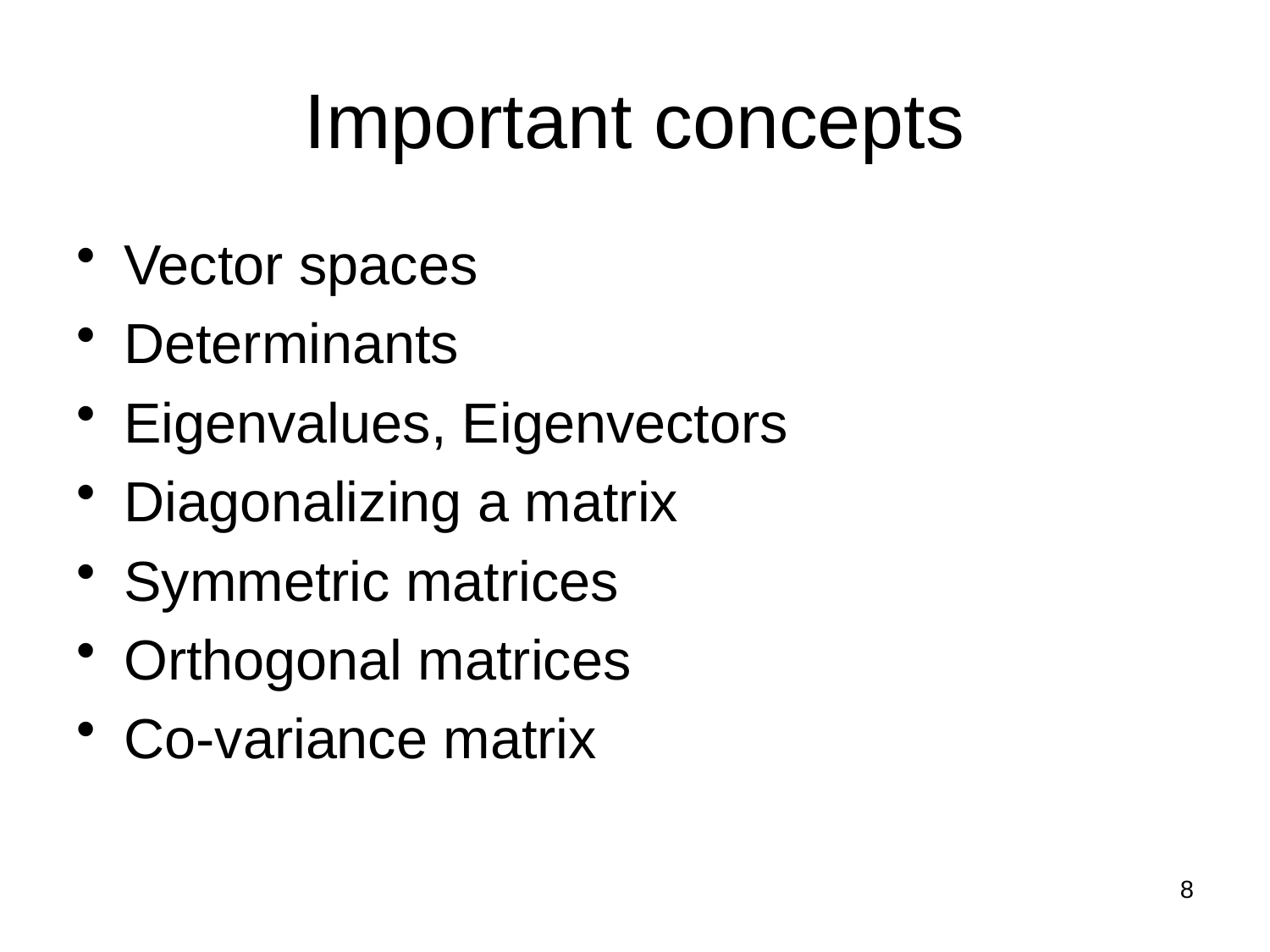

# Important concepts
Vector spaces
Determinants
Eigenvalues, Eigenvectors
Diagonalizing a matrix
Symmetric matrices
Orthogonal matrices
Co-variance matrix

8